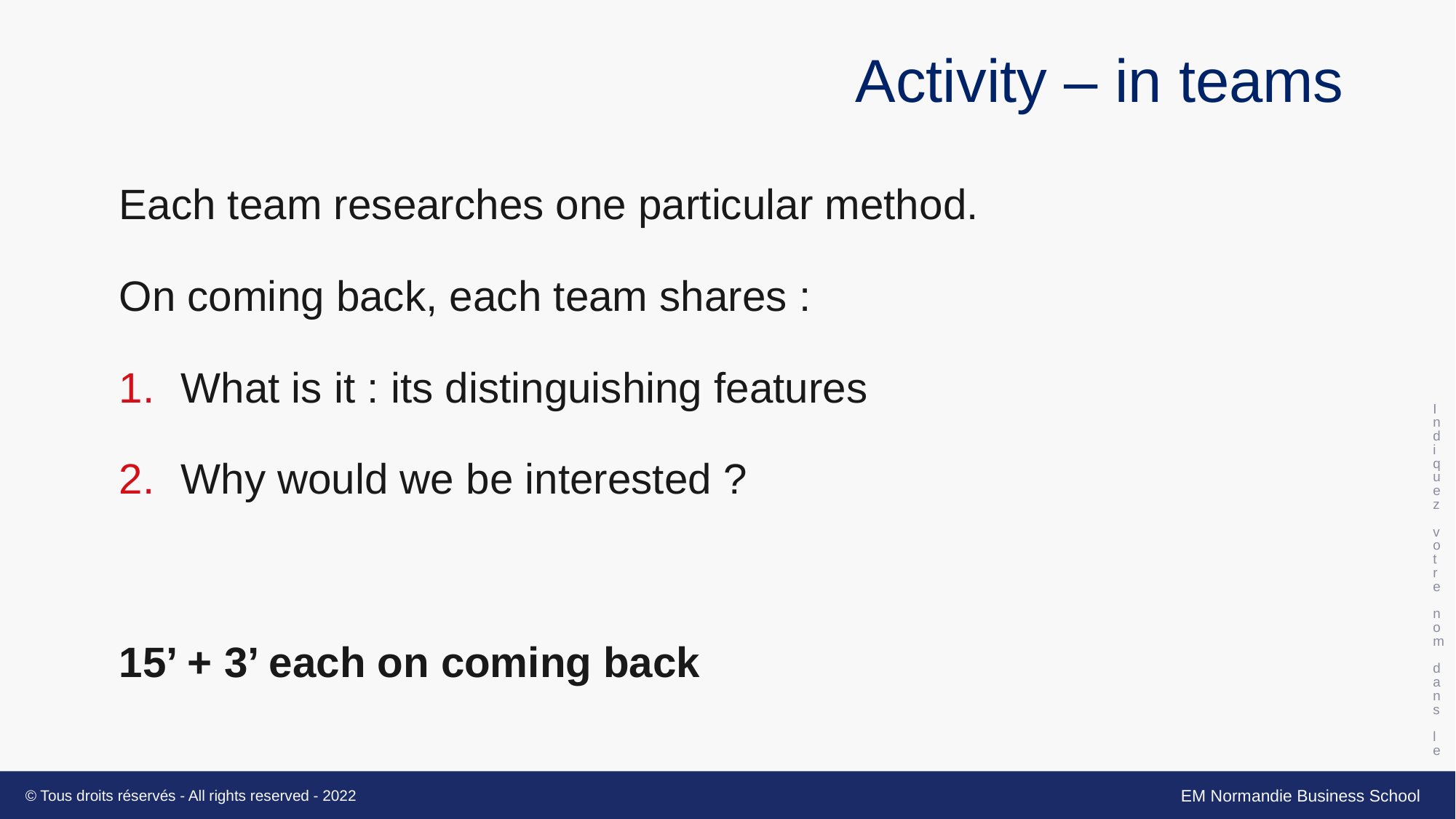

# Activity – in teams
Indiquez votre nom dans le pied de page
Each team researches one particular method.
On coming back, each team shares :
What is it : its distinguishing features
Why would we be interested ?

15’ + 3’ each on coming back